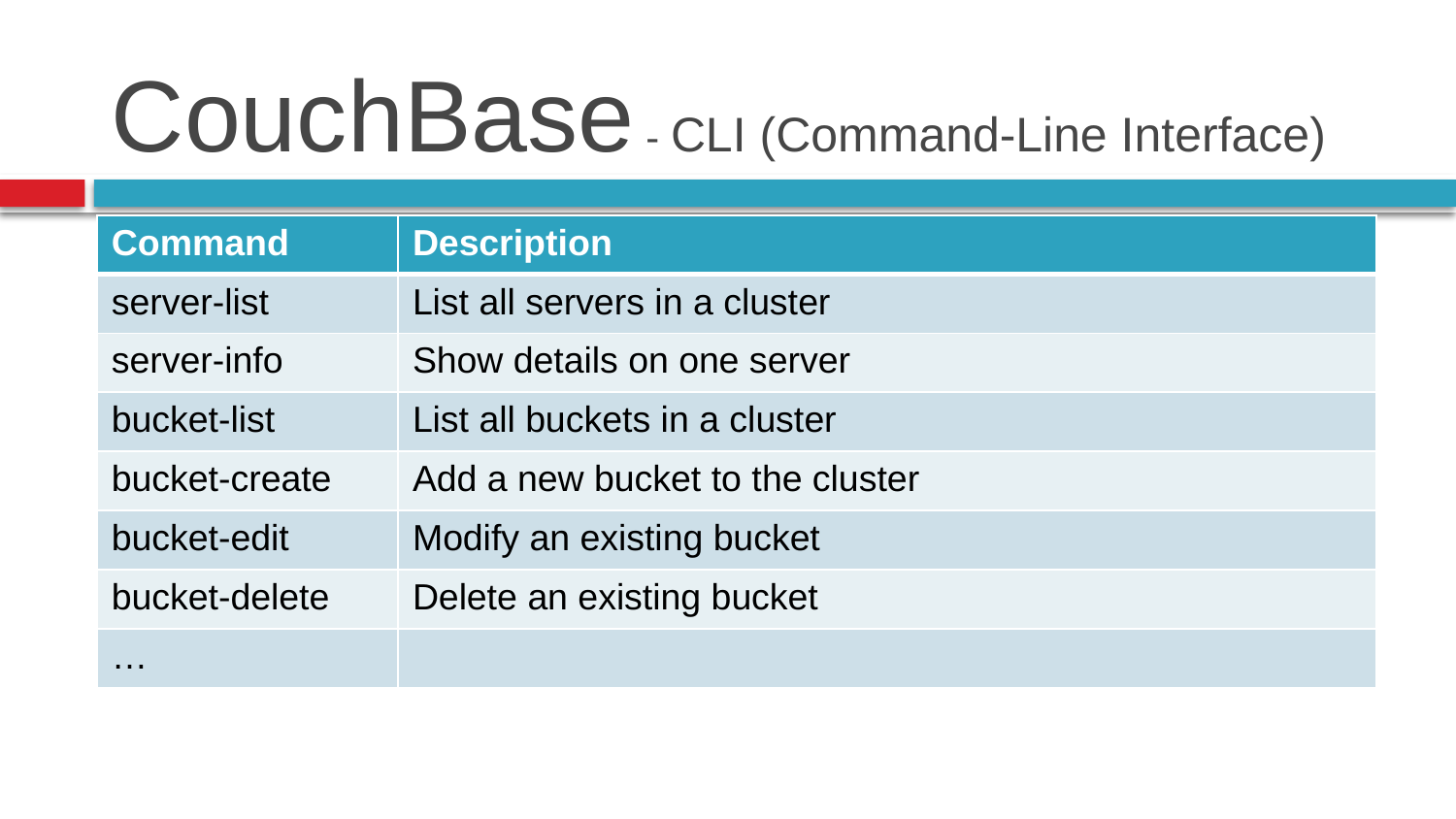

# CouchBase - CLI (Command-Line Interface)
| Command | Description |
| --- | --- |
| server-list | List all servers in a cluster |
| server-info | Show details on one server |
| bucket-list | List all buckets in a cluster |
| bucket-create | Add a new bucket to the cluster |
| bucket-edit | Modify an existing bucket |
| bucket-delete | Delete an existing bucket |
| … |  |